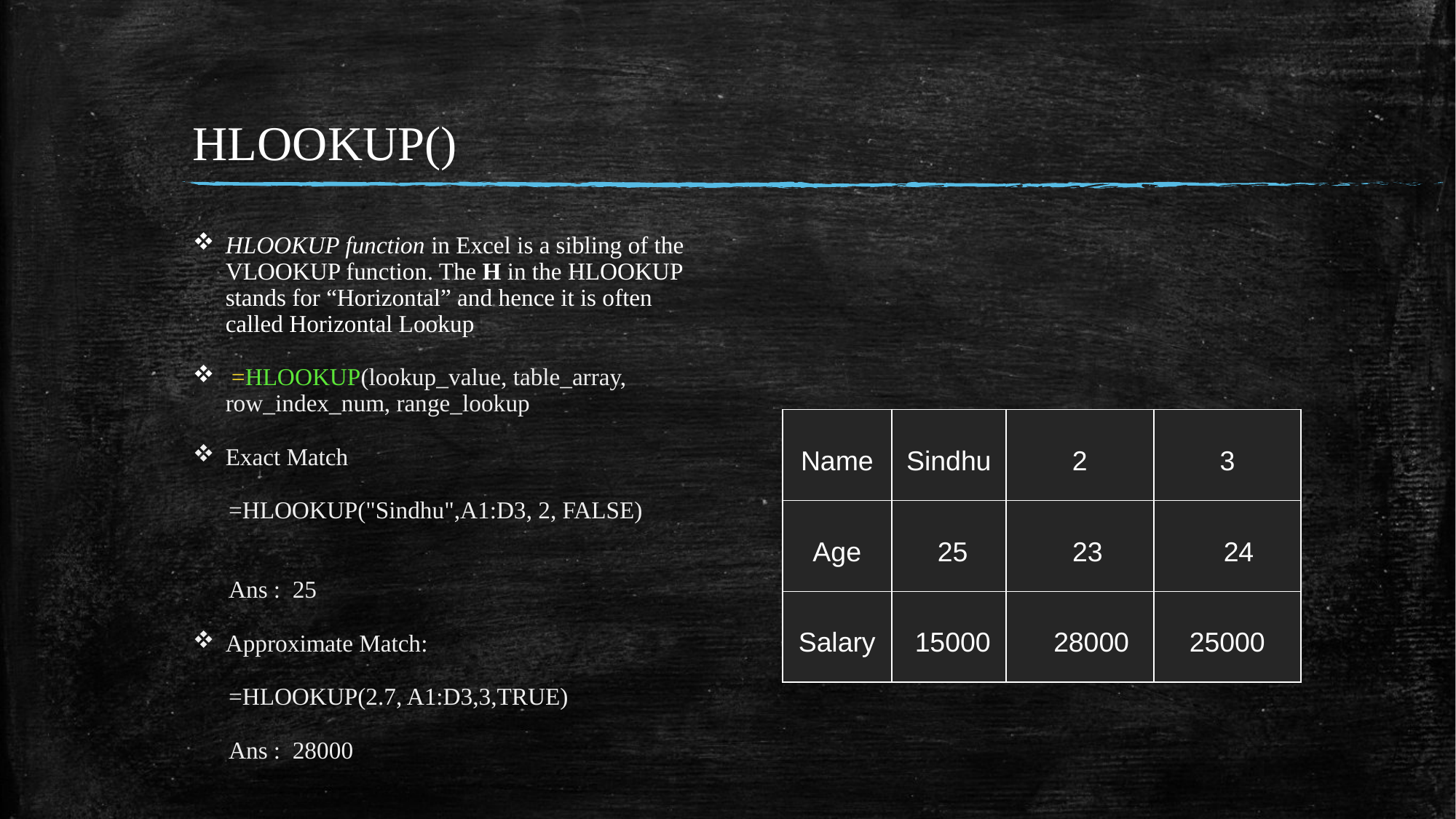

# HLOOKUP()
HLOOKUP function in Excel is a sibling of the VLOOKUP function. The H in the HLOOKUP stands for “Horizontal” and hence it is often called Horizontal Lookup
 =HLOOKUP(lookup_value, table_array, row_index_num, range_lookup
Exact Match
      =HLOOKUP("Sindhu",A1:D3, 2, FALSE)
      Ans :  25
Approximate Match:
      =HLOOKUP(2.7, A1:D3,3,TRUE)
      Ans :  28000
| Name | Sindhu | 2 | 3 |
| --- | --- | --- | --- |
| Age | 25 | 23 | 24 |
| Salary | 15000 | 28000 | 25000 |